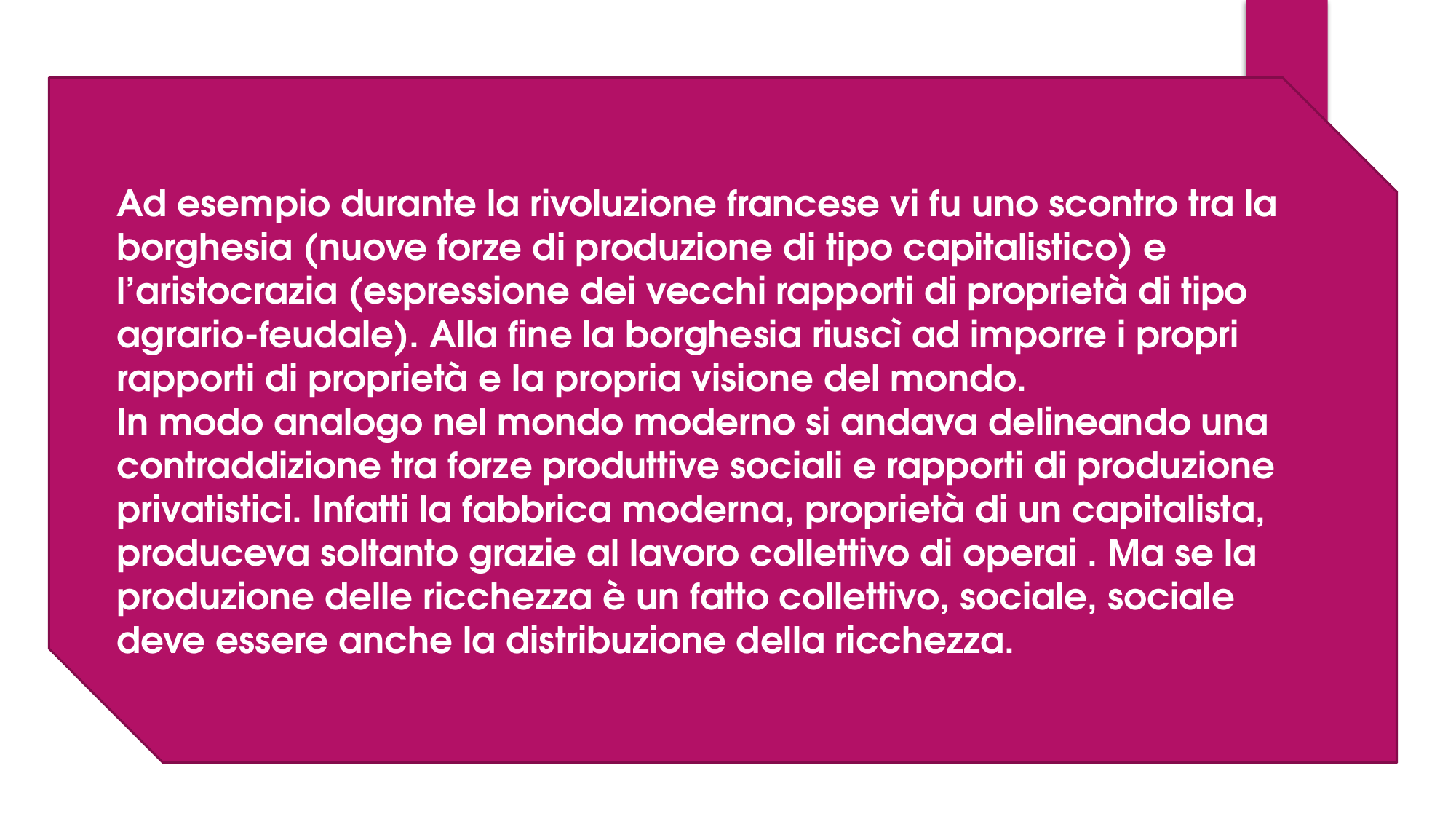

Ad esempio durante la rivoluzione francese vi fu uno scontro tra la borghesia (nuove forze di produzione di tipo capitalistico) e l’aristocrazia (espressione dei vecchi rapporti di proprietà di tipo agrario-feudale). Alla fine la borghesia riuscì ad imporre i propri rapporti di proprietà e la propria visione del mondo.
In modo analogo nel mondo moderno si andava delineando una contraddizione tra forze produttive sociali e rapporti di produzione privatistici. Infatti la fabbrica moderna, proprietà di un capitalista, produceva soltanto grazie al lavoro collettivo di operai . Ma se la produzione delle ricchezza è un fatto collettivo, sociale, sociale deve essere anche la distribuzione della ricchezza.